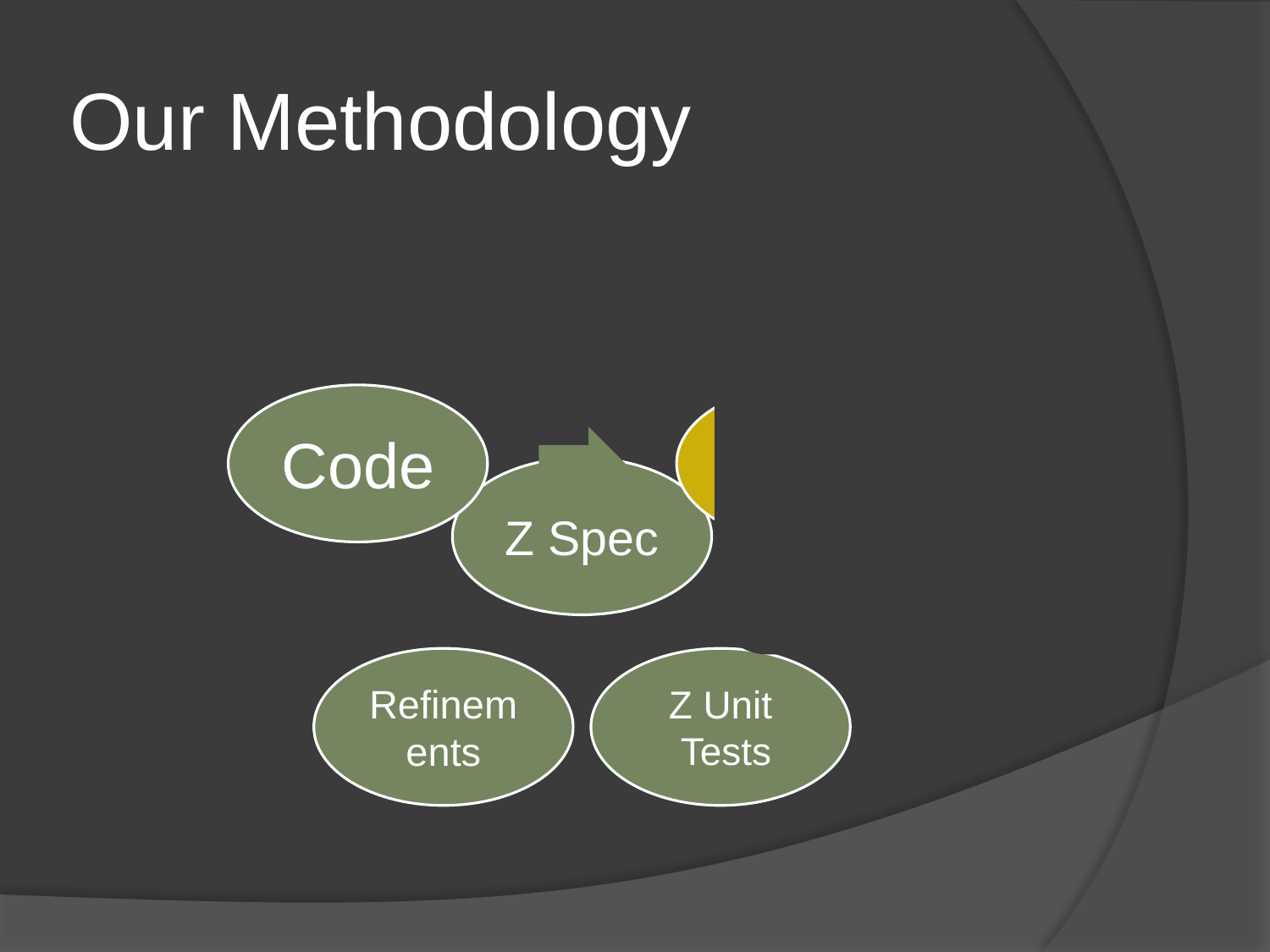

# Our Methodology
Z Spec
Requirements
Z Unit
 Tests
Refinements
Code